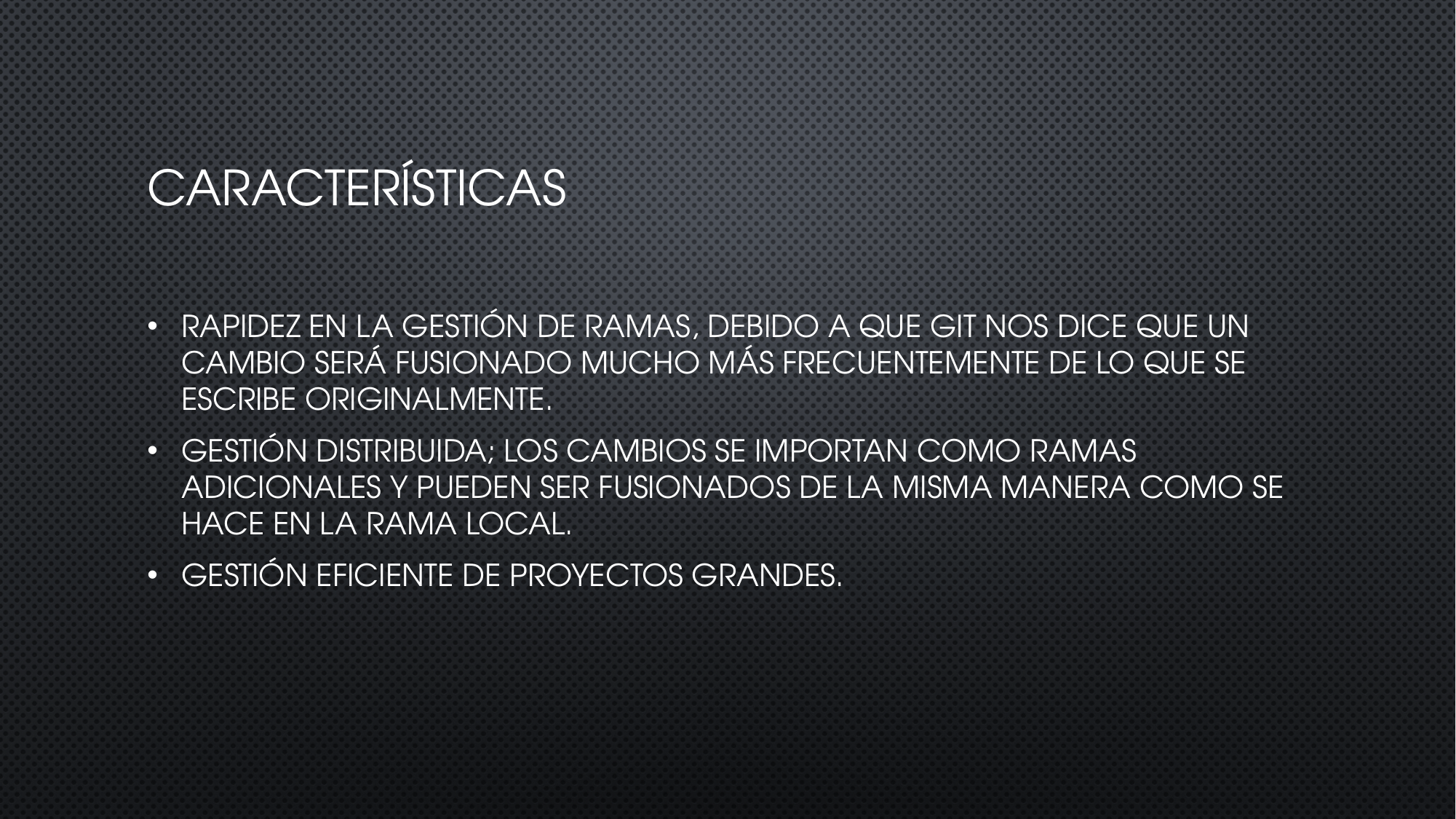

# Características
Rapidez en la gestión de ramas, debido a que Git nos dice que un cambio será fusionado mucho más frecuentemente de lo que se escribe originalmente.
Gestión distribuida; Los cambios se importan como ramas adicionales y pueden ser fusionados de la misma manera como se hace en la rama local.
Gestión eficiente de proyectos grandes.